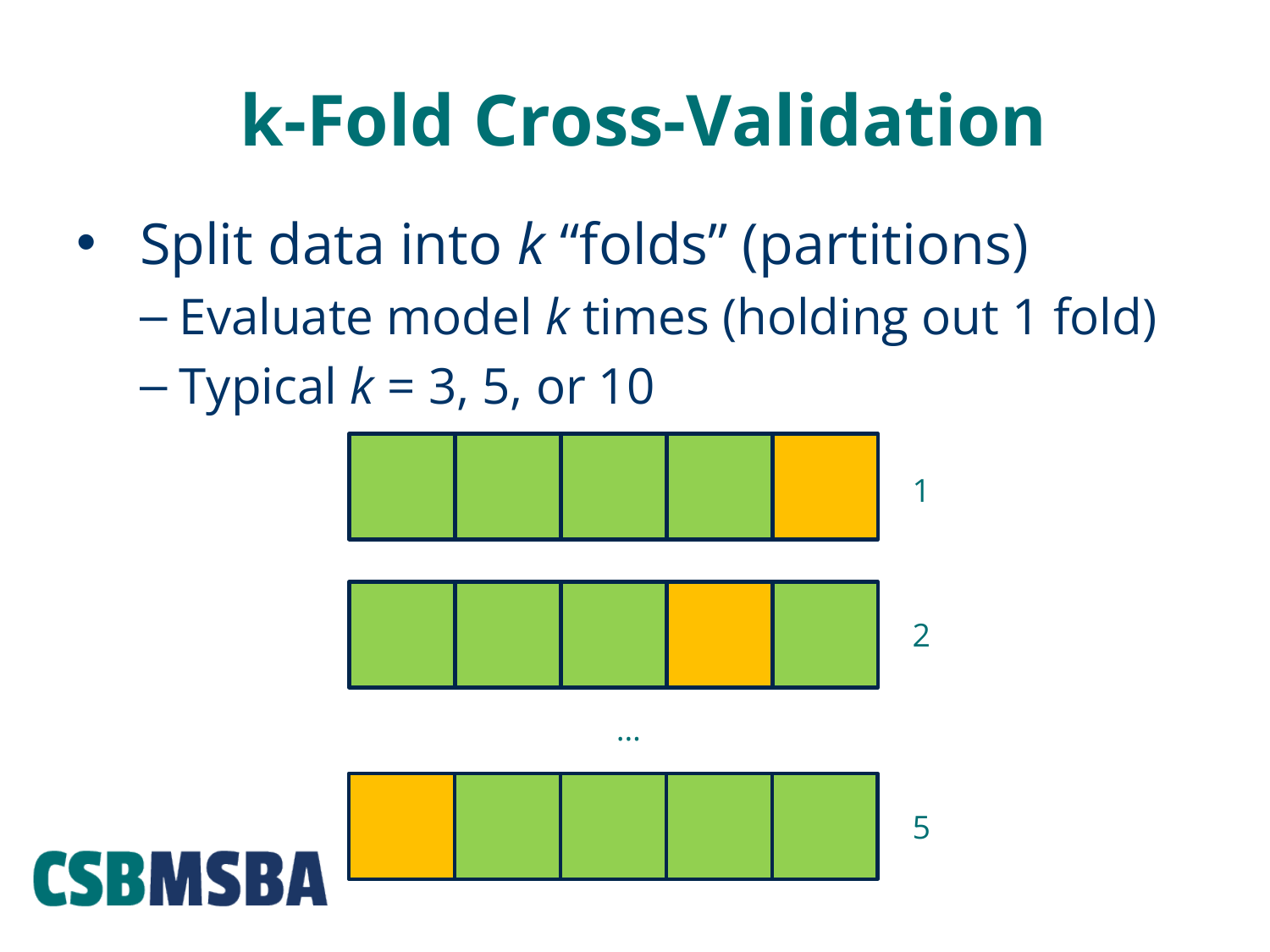

# k-Fold Cross-Validation
Split data into k “folds” (partitions)
Evaluate model k times (holding out 1 fold)
Typical k = 3, 5, or 10

1

2
…

5